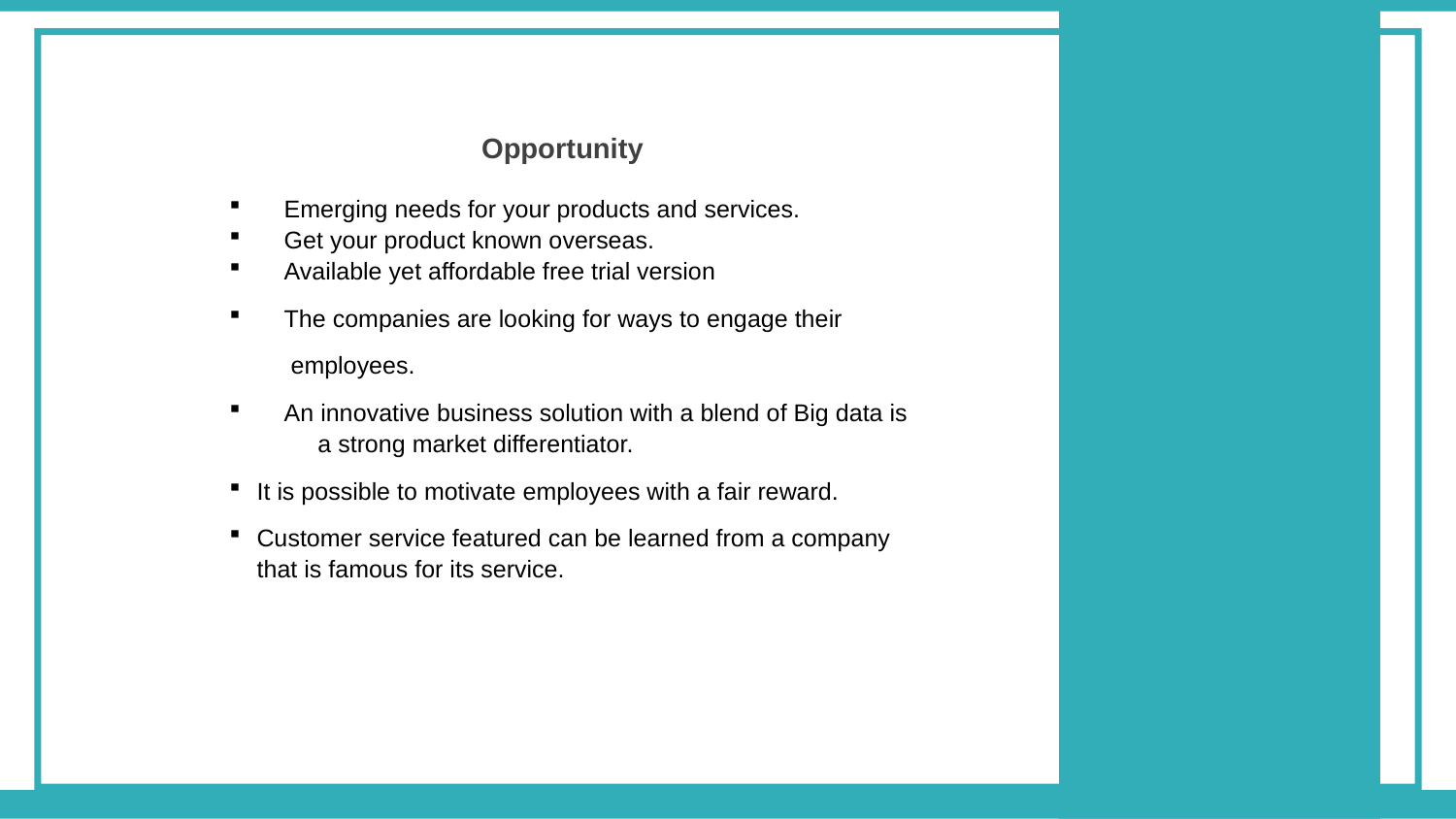

Opportunity
Emerging needs for your products and services.
Get your product known overseas.
Available yet affordable free trial version
The companies are looking for ways to engage their
         employees.
    An innovative business solution with a blend of Big data is            a strong market differentiator.
It is possible to motivate employees with a fair reward.
Customer service featured can be learned from a company      that is famous for its service.